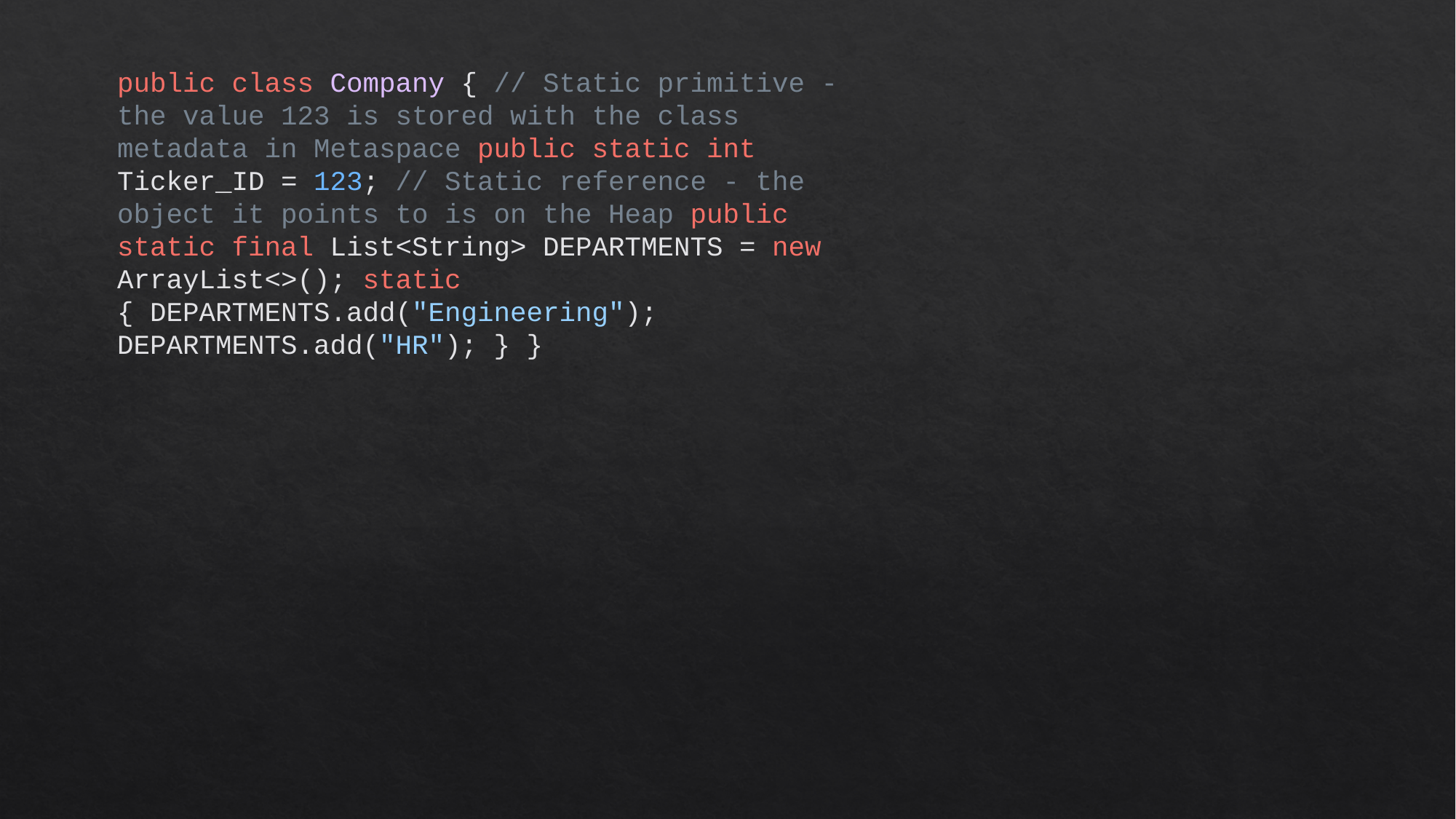

public class Company { // Static primitive - the value 123 is stored with the class metadata in Metaspace public static int Ticker_ID = 123; // Static reference - the object it points to is on the Heap public static final List<String> DEPARTMENTS = new ArrayList<>(); static { DEPARTMENTS.add("Engineering"); DEPARTMENTS.add("HR"); } }